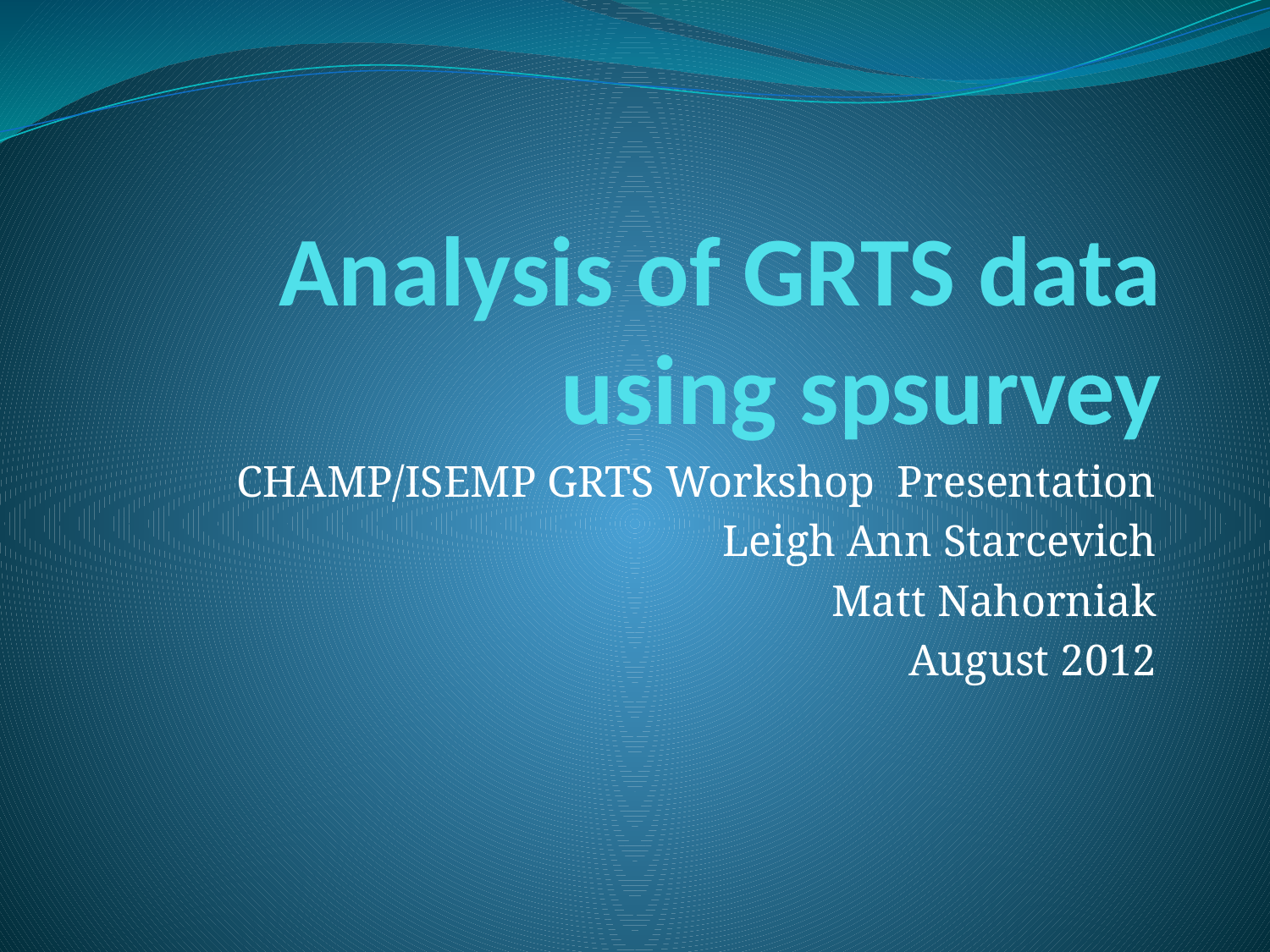

# Analysis of GRTS data using spsurvey
CHAMP/ISEMP GRTS Workshop  Presentation
Leigh Ann Starcevich
Matt Nahorniak
 August 2012